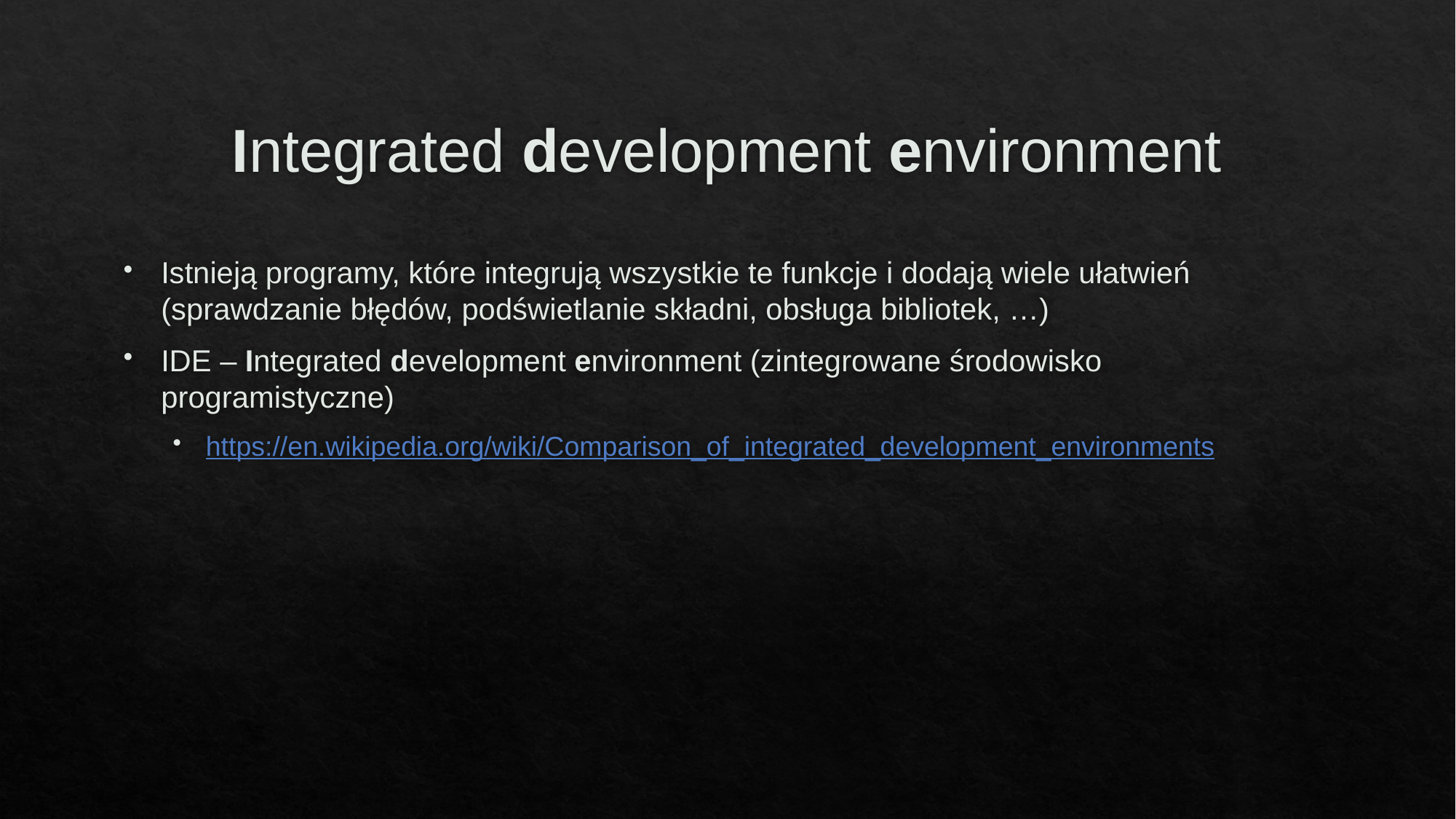

# Integrated development environment
Istnieją programy, które integrują wszystkie te funkcje i dodają wiele ułatwień (sprawdzanie błędów, podświetlanie składni, obsługa bibliotek, …)
IDE – Integrated development environment (zintegrowane środowisko programistyczne)
https://en.wikipedia.org/wiki/Comparison_of_integrated_development_environments